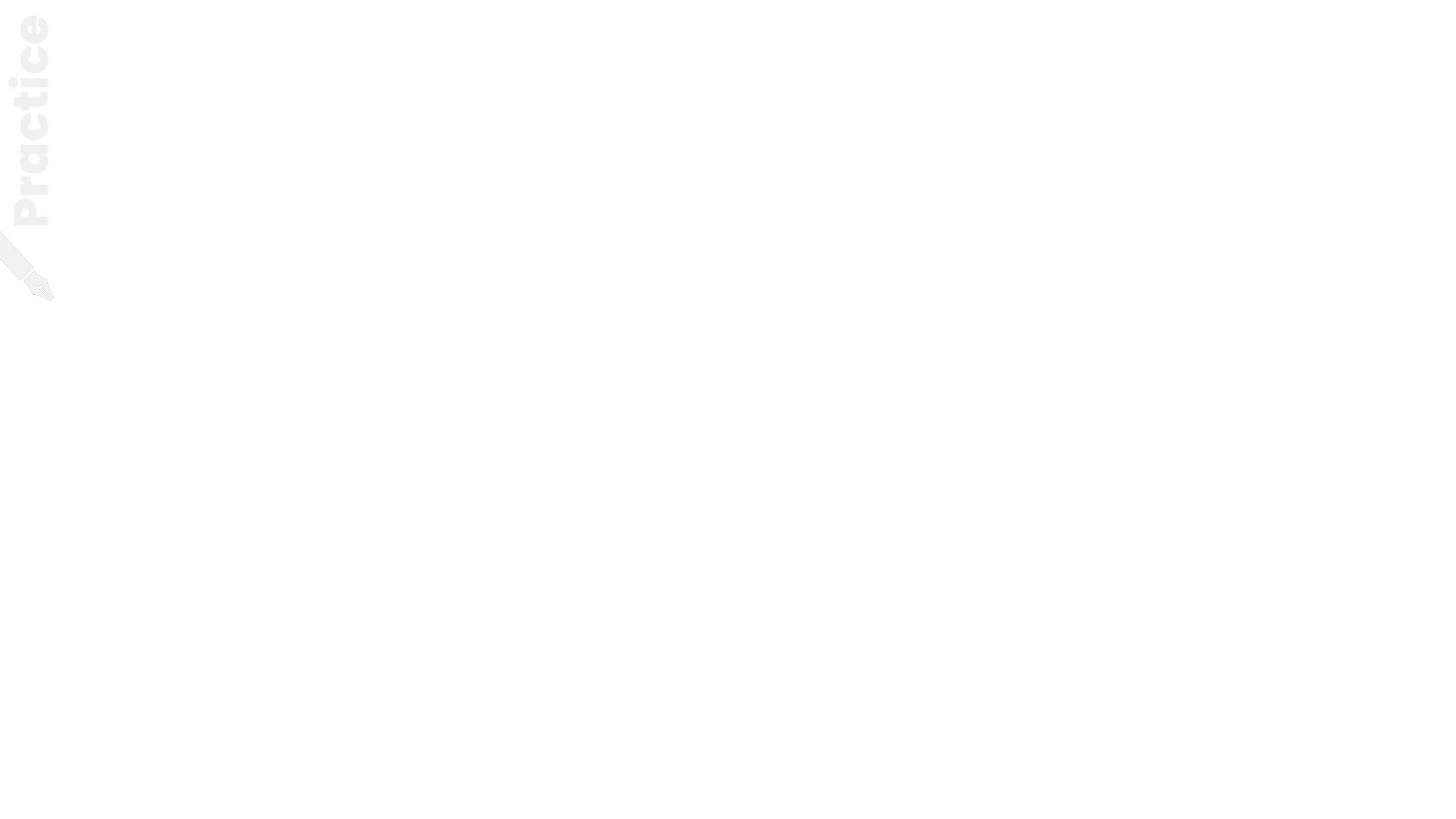

1. Create a Stacked Area Chart from the entire data set
2. Filter Refunds Out; think where to put it
3. Re-organize the chart
4. Give Refunds a Grey or Red color
#